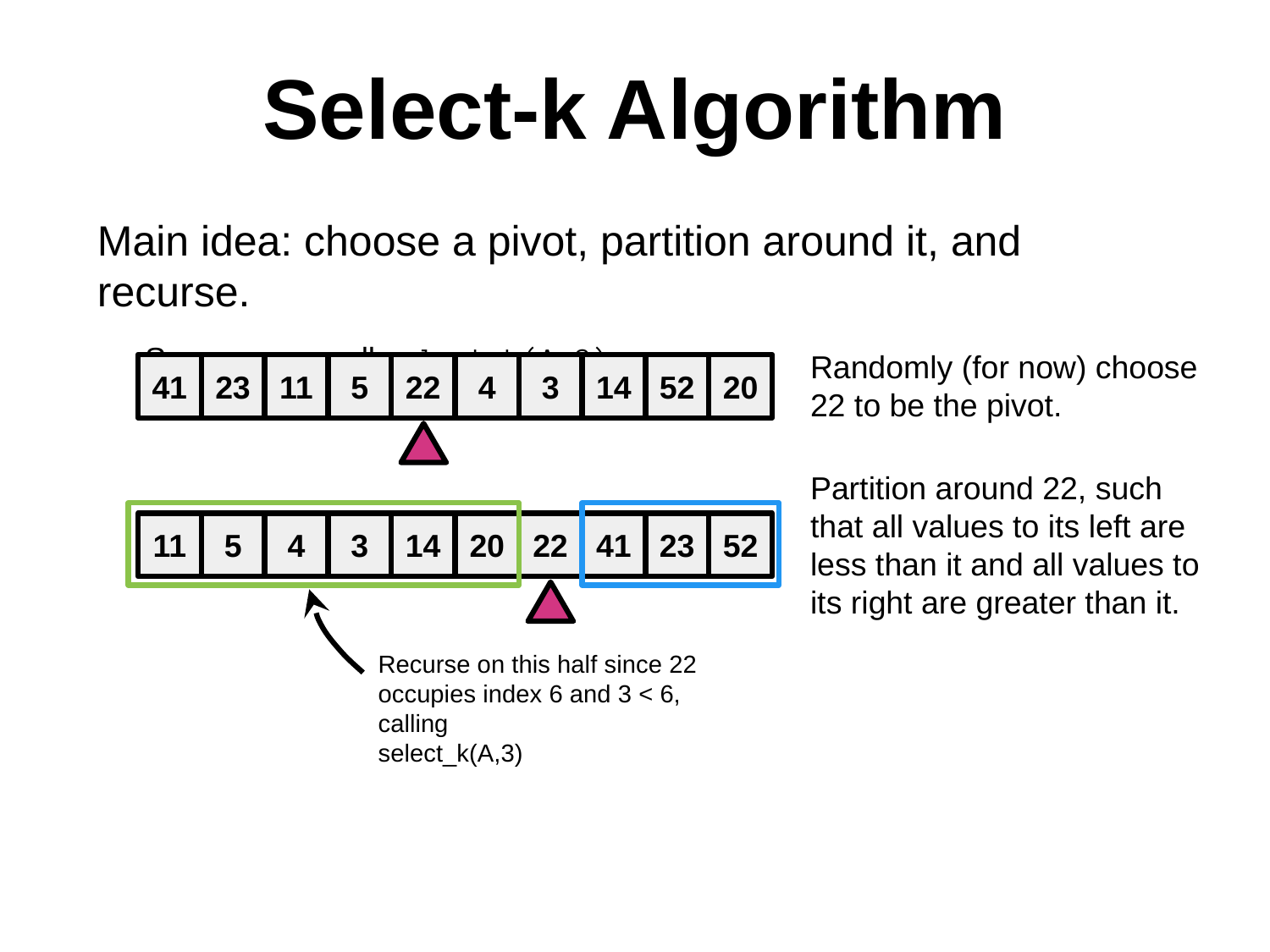

Select-k Algorithm

Main idea: choose a pivot, partition around it, and recurse.

    Suppose we call select_k(A,3).
Randomly (for now) choose 22 to be the pivot.
41
23
11
5
22
4
3
14
52
20

Partition around 22, such that all values to its left are less than it and all values to its right are greater than it.
11
5
4
3
14
20
22
41
23
52

Recurse on this half since 22 occupies index 6 and 3 < 6, calling
select_k(A,3)